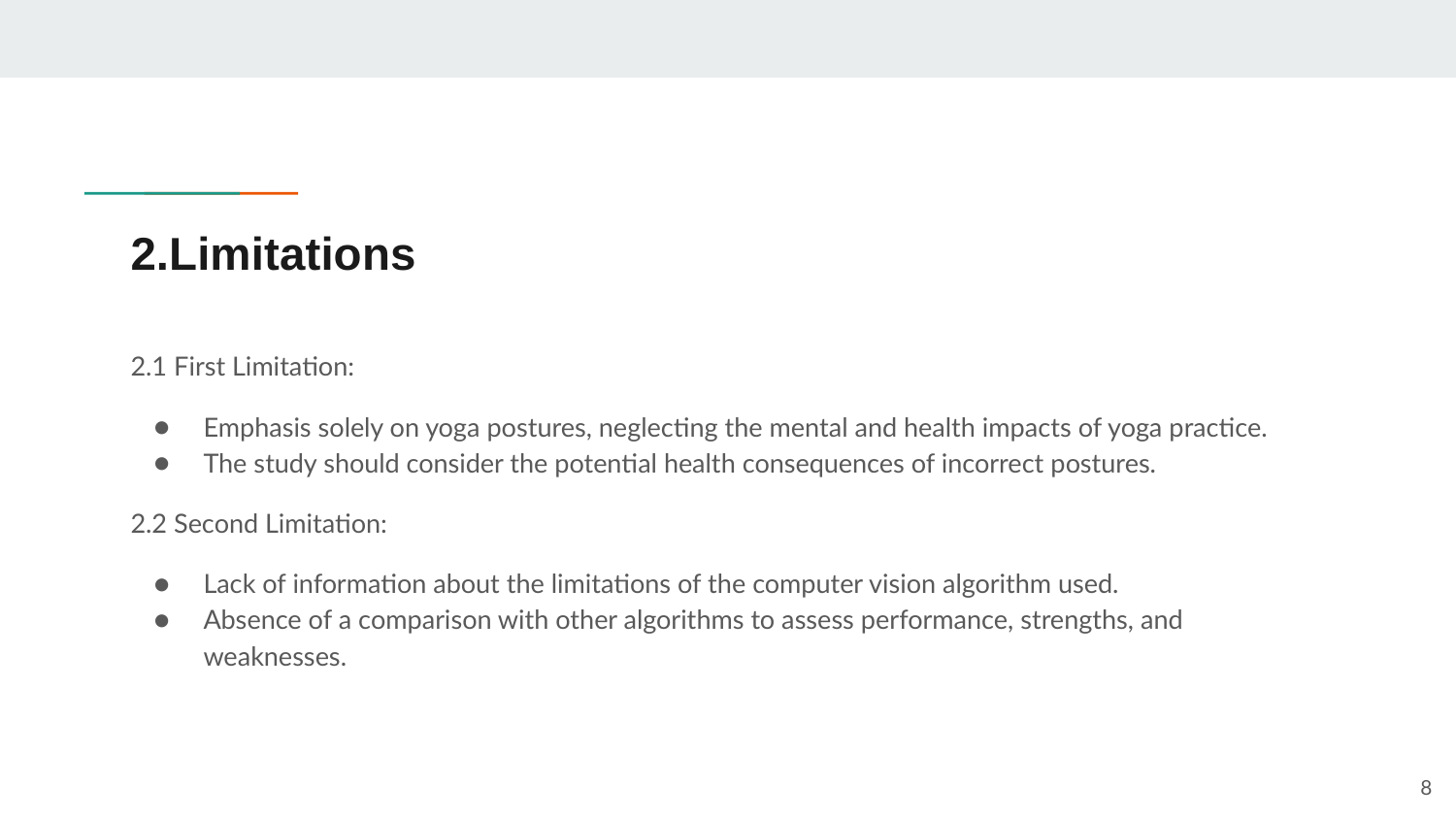

# 2.Limitations
2.1 First Limitation:
Emphasis solely on yoga postures, neglecting the mental and health impacts of yoga practice.
The study should consider the potential health consequences of incorrect postures.
2.2 Second Limitation:
Lack of information about the limitations of the computer vision algorithm used.
Absence of a comparison with other algorithms to assess performance, strengths, and weaknesses.
8